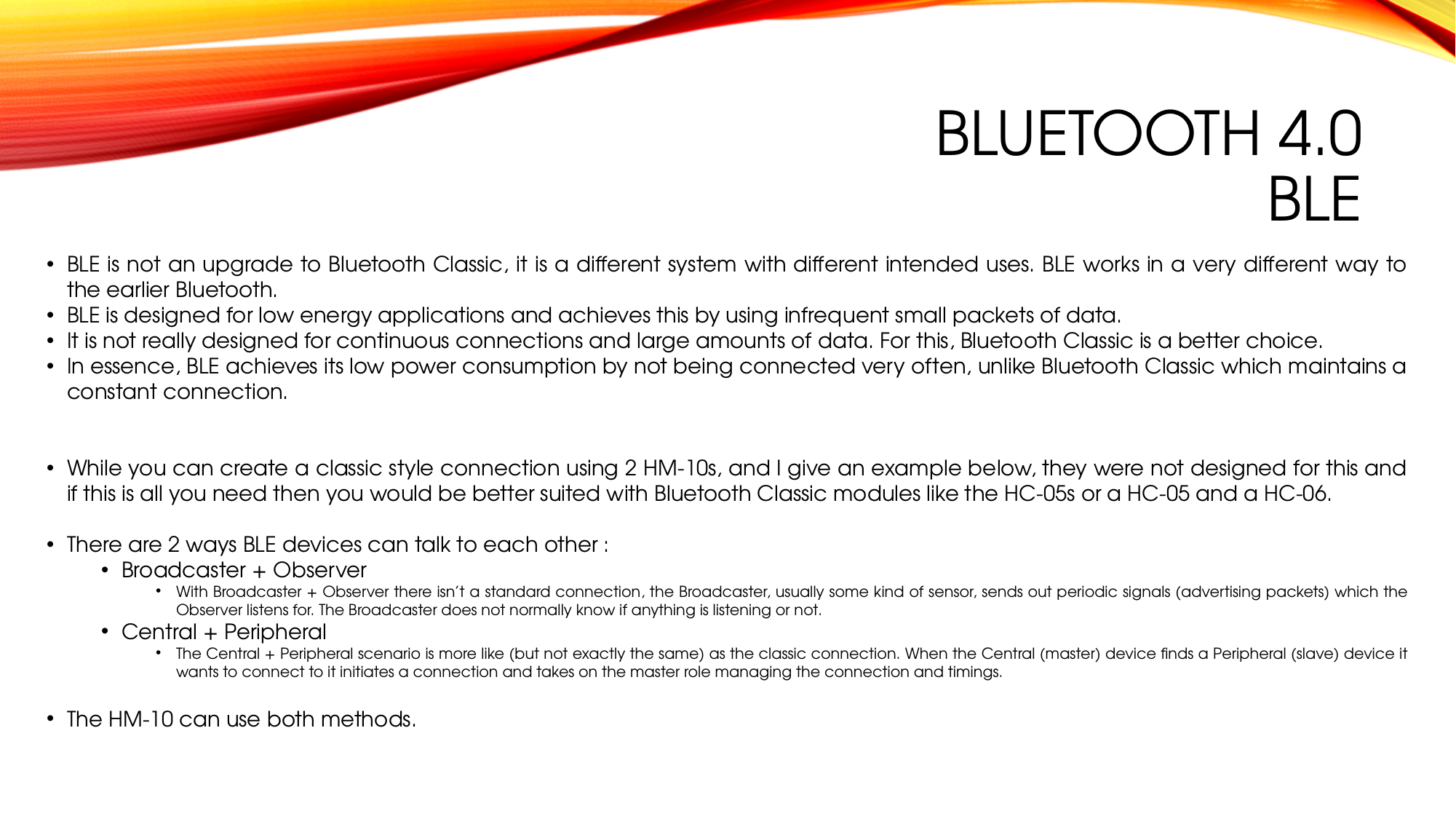

# Bluetooth 4.0 ble
BLE is not an upgrade to Bluetooth Classic, it is a different system with different intended uses. BLE works in a very different way to the earlier Bluetooth.
BLE is designed for low energy applications and achieves this by using infrequent small packets of data.
It is not really designed for continuous connections and large amounts of data. For this, Bluetooth Classic is a better choice.
In essence, BLE achieves its low power consumption by not being connected very often, unlike Bluetooth Classic which maintains a constant connection.

While you can create a classic style connection using 2 HM-10s, and I give an example below, they were not designed for this and if this is all you need then you would be better suited with Bluetooth Classic modules like the HC-05s or a HC-05 and a HC-06.

There are 2 ways BLE devices can talk to each other :
Broadcaster + Observer
With Broadcaster + Observer there isn’t a standard connection, the Broadcaster, usually some kind of sensor, sends out periodic signals (advertising packets) which the Observer listens for. The Broadcaster does not normally know if anything is listening or not.
Central + Peripheral
The Central + Peripheral scenario is more like (but not exactly the same) as the classic connection. When the Central (master) device finds a Peripheral (slave) device it wants to connect to it initiates a connection and takes on the master role managing the connection and timings.

The HM-10 can use both methods.